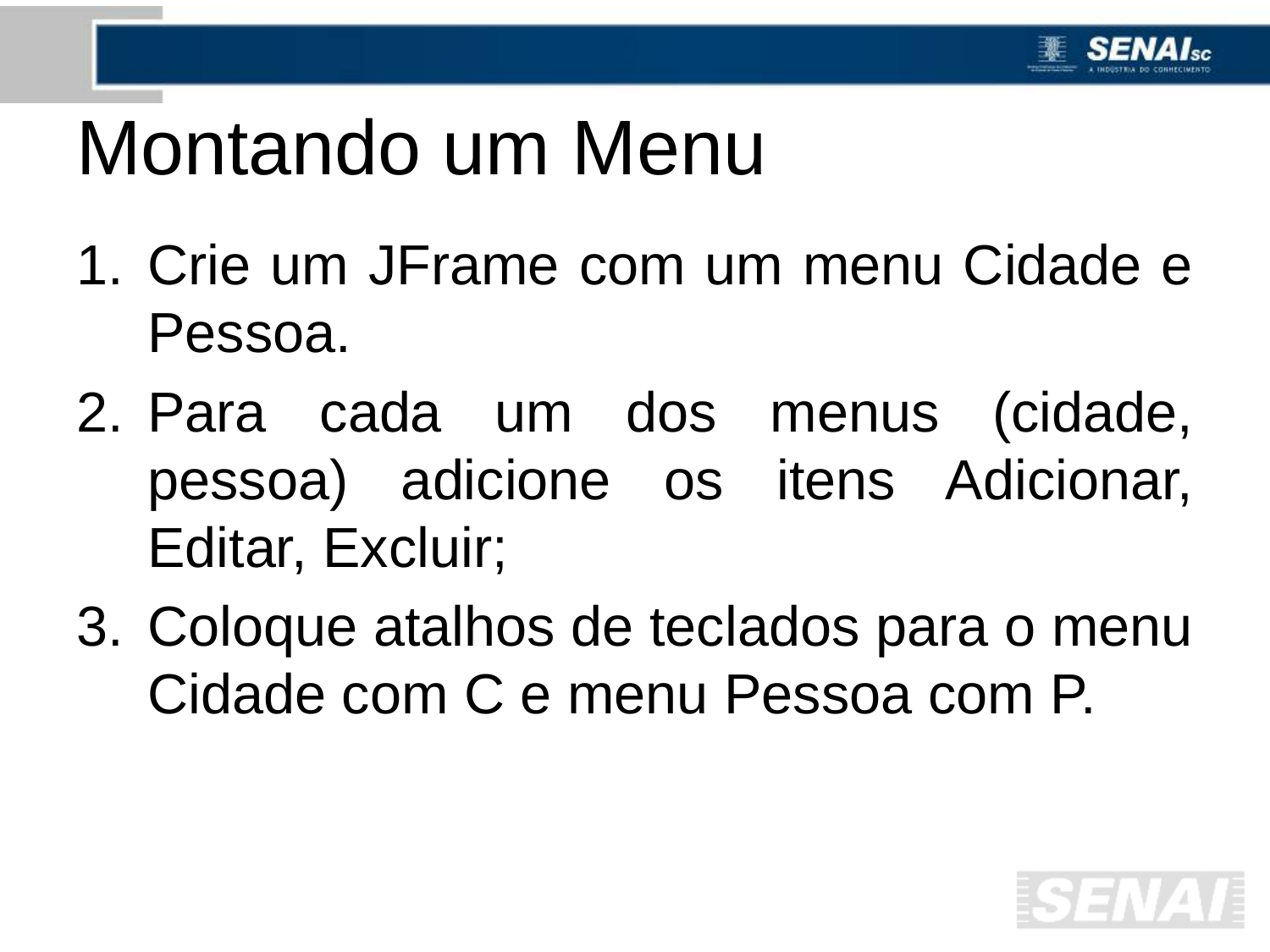

# Montando um Menu
Crie um JFrame com um menu Cidade e Pessoa.
Para cada um dos menus (cidade, pessoa) adicione os itens Adicionar, Editar, Excluir;
Coloque atalhos de teclados para o menu Cidade com C e menu Pessoa com P.